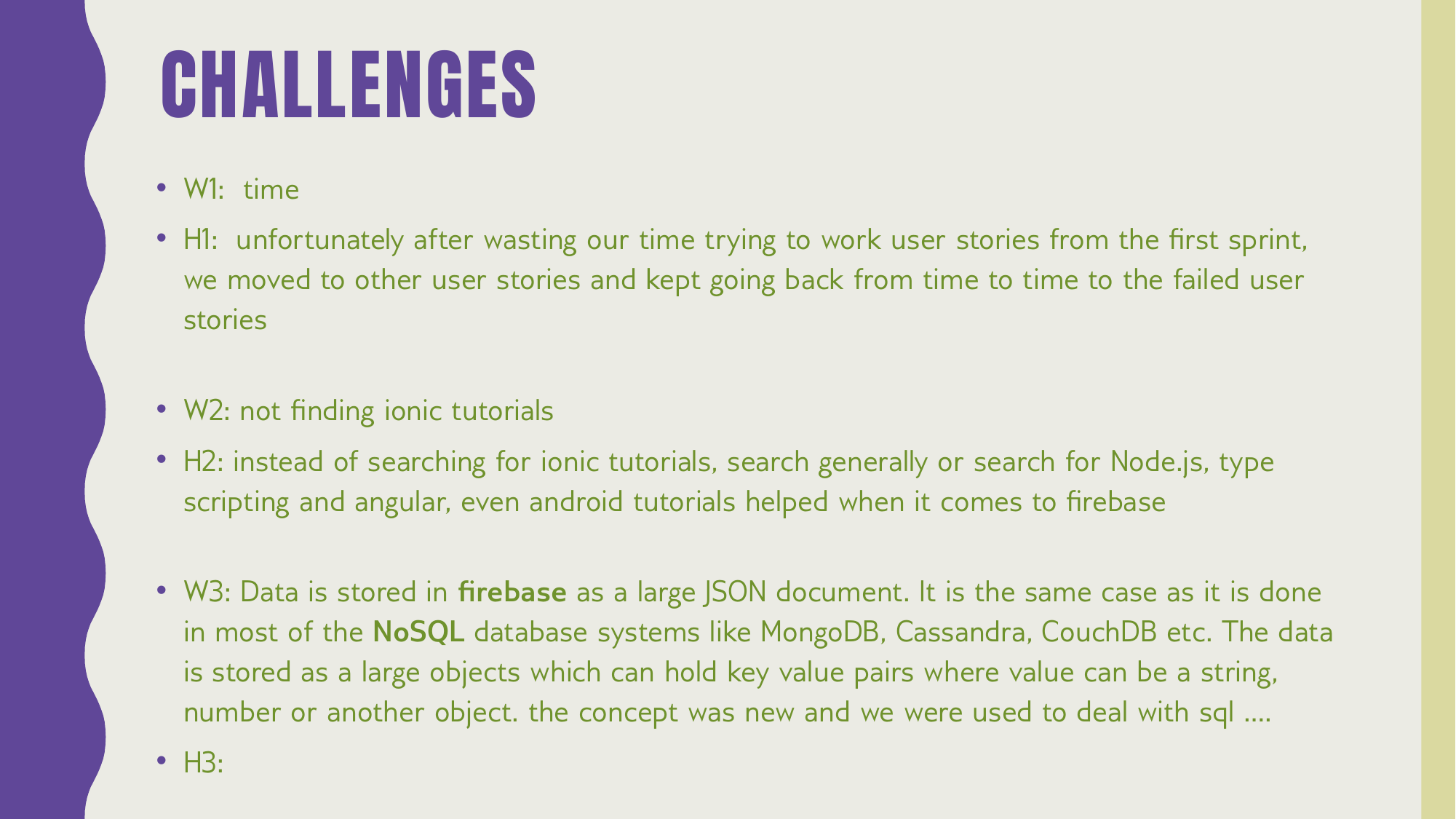

# Challenges
W1:  time
H1:  unfortunately after wasting our time trying to work user stories from the first sprint, we moved to other user stories and kept going back from time to time to the failed user stories
W2: not finding ionic tutorials
H2: instead of searching for ionic tutorials, search generally or search for Node.js, type scripting and angular, even android tutorials helped when it comes to firebase
W3: Data is stored in firebase as a large JSON document. It is the same case as it is done in most of the NoSQL database systems like MongoDB, Cassandra, CouchDB etc. The data is stored as a large objects which can hold key value pairs where value can be a string, number or another object. the concept was new and we were used to deal with sql ….
H3: